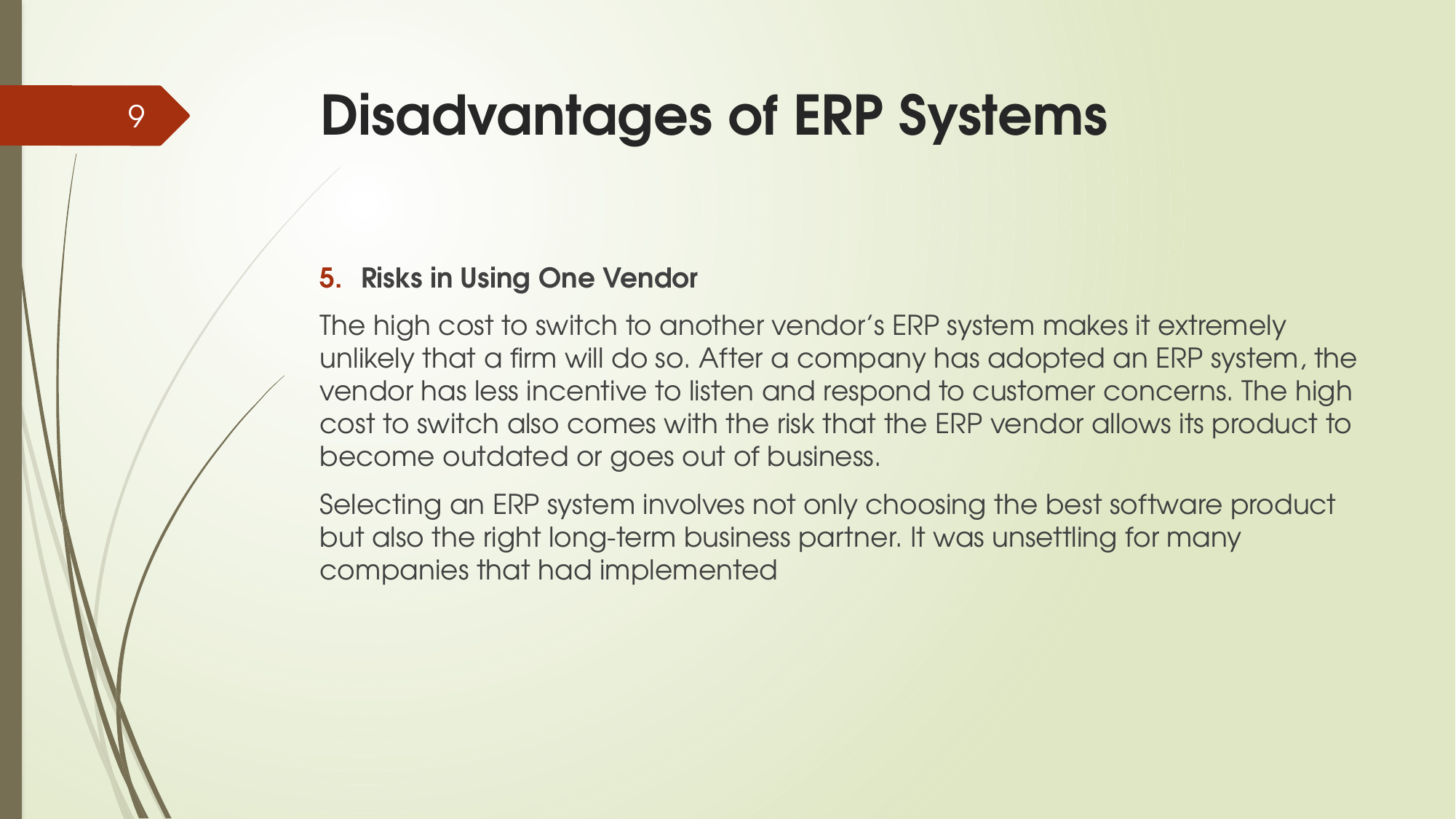

# Disadvantages of ERP Systems
9
Risks in Using One Vendor
The high cost to switch to another vendor’s ERP system makes it extremely unlikely that a firm will do so. After a company has adopted an ERP system, the vendor has less incentive to listen and respond to customer concerns. The high cost to switch also comes with the risk that the ERP vendor allows its product to become outdated or goes out of business.
Selecting an ERP system involves not only choosing the best software product but also the right long-term business partner. It was unsettling for many companies that had implemented